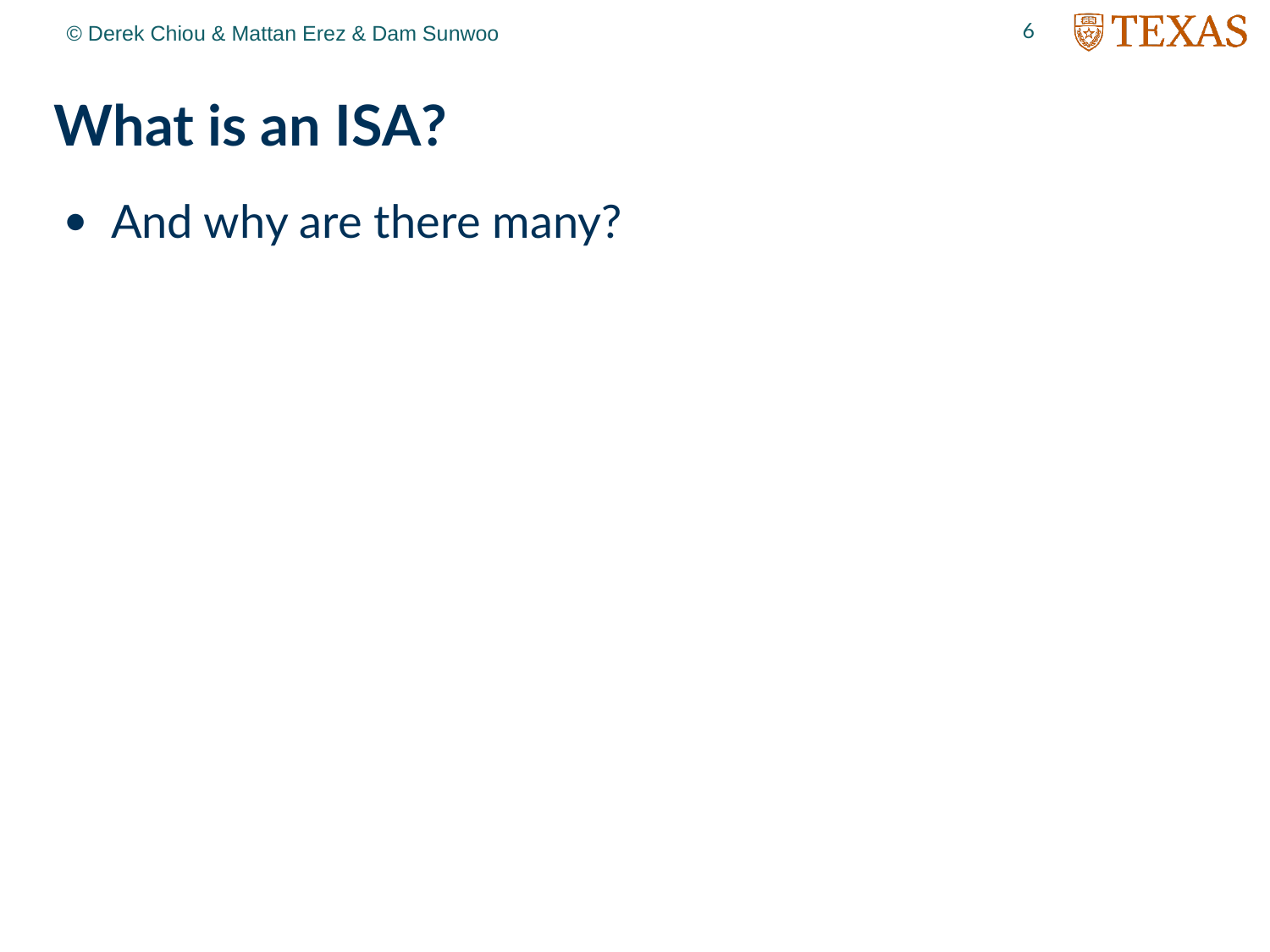

6
© Derek Chiou & Mattan Erez & Dam Sunwoo
# What is an ISA?
And why are there many?